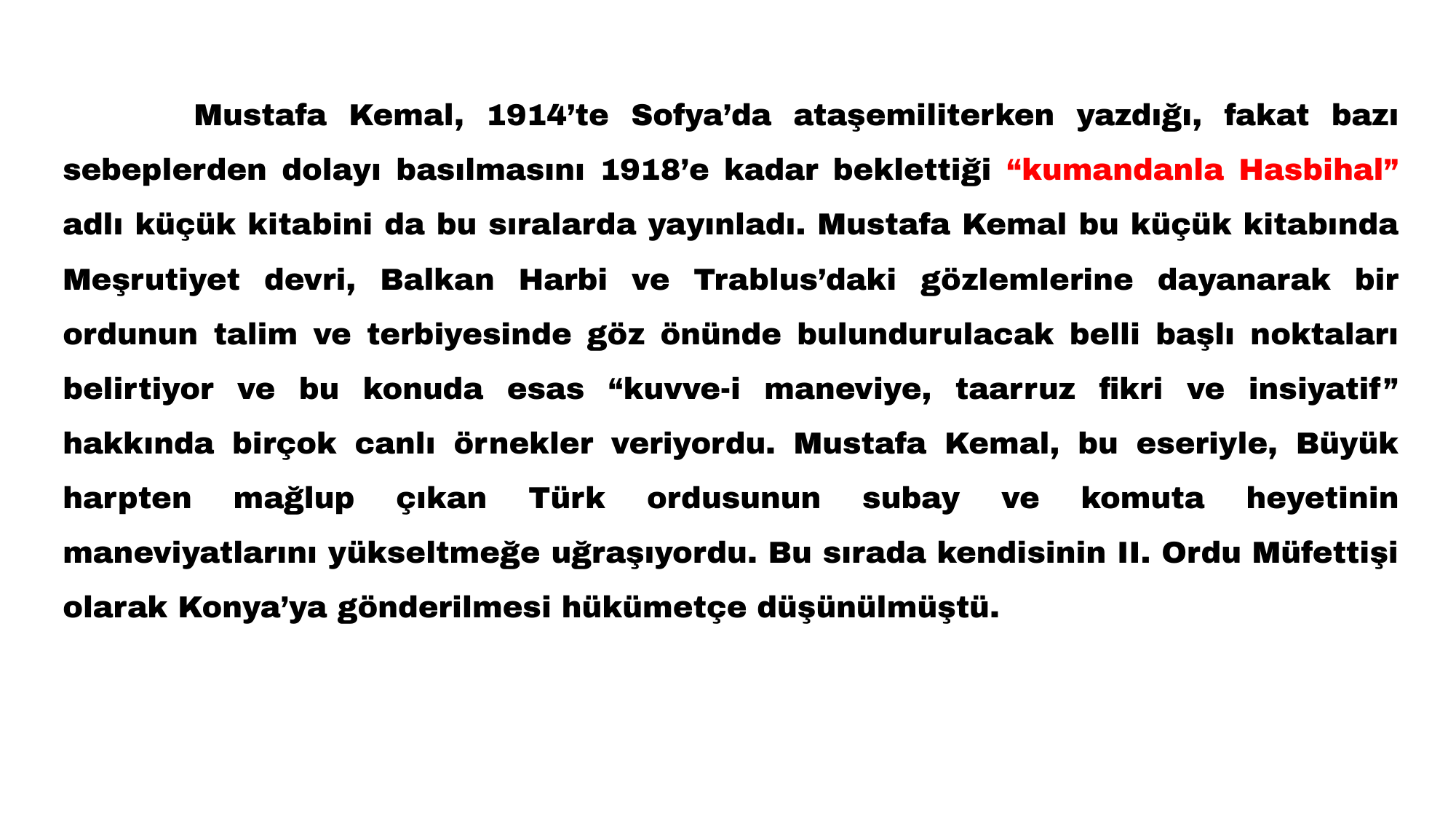

#
	 Mustafa Kemal, 1914’te Sofya’da ataşemiliterken yazdığı, fakat bazı sebeplerden dolayı basılmasını 1918’e kadar beklettiği “kumandanla Hasbihal” adlı küçük kitabini da bu sıralarda yayınladı. Mustafa Kemal bu küçük kitabında Meşrutiyet devri, Balkan Harbi ve Trablus’daki gözlemlerine dayanarak bir ordunun talim ve terbiyesinde göz önünde bulundurulacak belli başlı noktaları belirtiyor ve bu konuda esas “kuvve-i maneviye, taarruz fikri ve insiyatif” hakkında birçok canlı örnekler veriyordu. Mustafa Kemal, bu eseriyle, Büyük harpten mağlup çıkan Türk ordusunun subay ve komuta heyetinin maneviyatlarını yükseltmeğe uğraşıyordu. Bu sırada kendisinin II. Ordu Müfettişi olarak Konya’ya gönderilmesi hükümetçe düşünülmüştü.